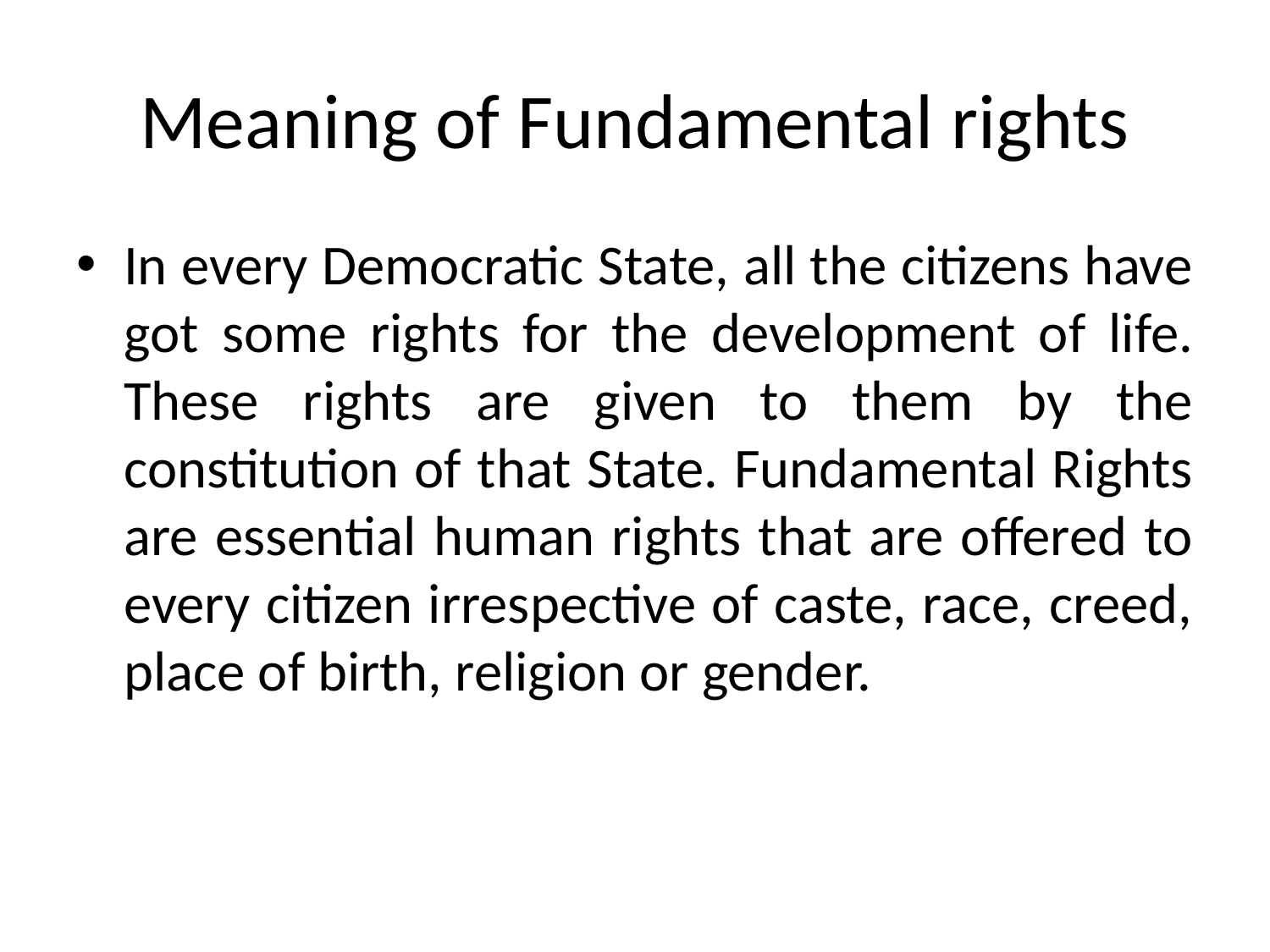

# Meaning of Fundamental rights
In every Democratic State, all the citizens have got some rights for the development of life. These rights are given to them by the constitution of that State. Fundamental Rights are essential human rights that are offered to every citizen irrespective of caste, race, creed, place of birth, religion or gender.